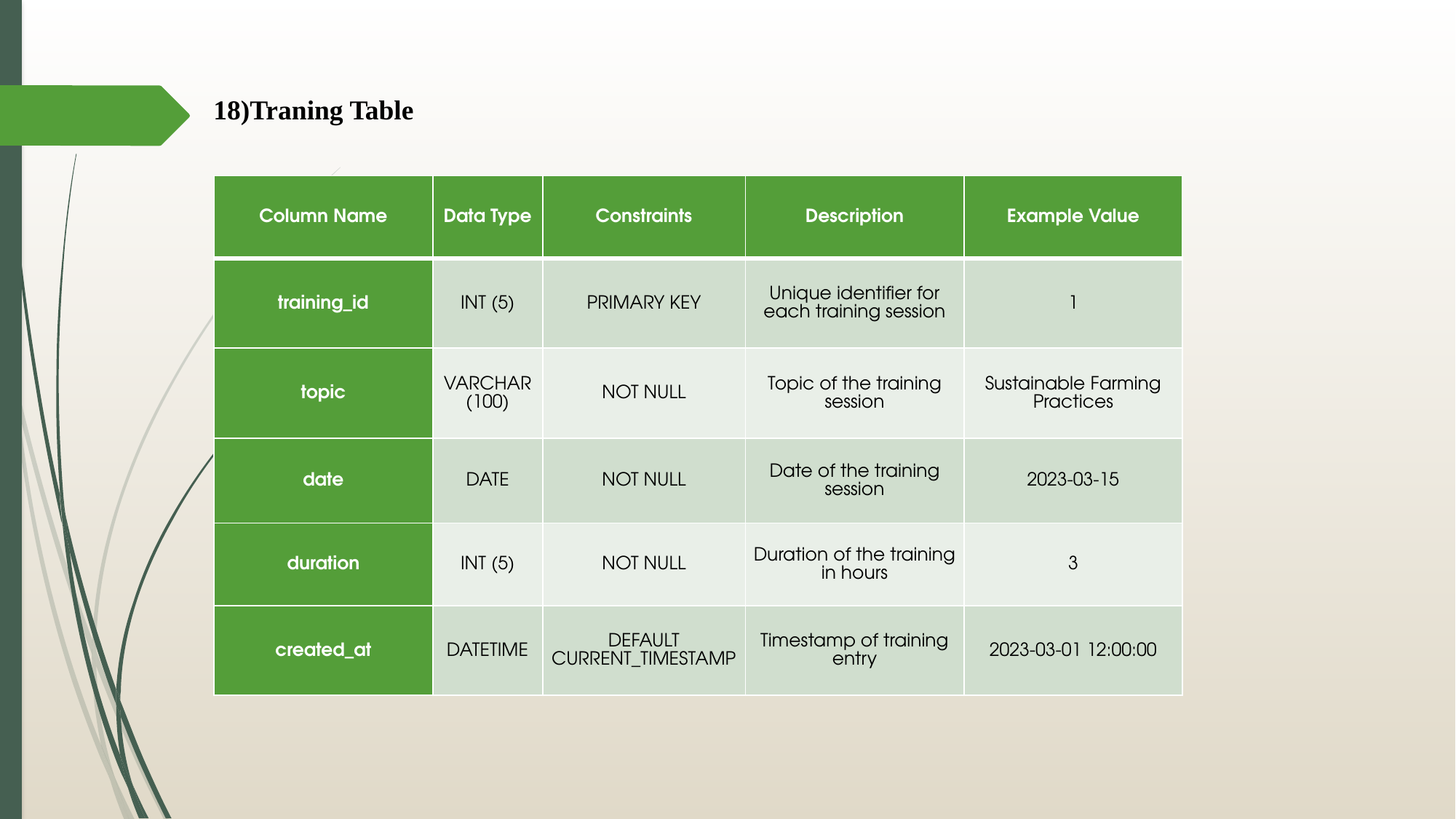

18)Traning Table
| Column Name | Data Type | Constraints | Description | Example Value |
| --- | --- | --- | --- | --- |
| training\_id | INT (5) | PRIMARY KEY | Unique identifier for each training session | 1 |
| topic | VARCHAR (100) | NOT NULL | Topic of the training session | Sustainable Farming Practices |
| date | DATE | NOT NULL | Date of the training session | 2023-03-15 |
| duration | INT (5) | NOT NULL | Duration of the training in hours | 3 |
| created\_at | DATETIME | DEFAULT CURRENT\_TIMESTAMP | Timestamp of training entry | 2023-03-01 12:00:00 |